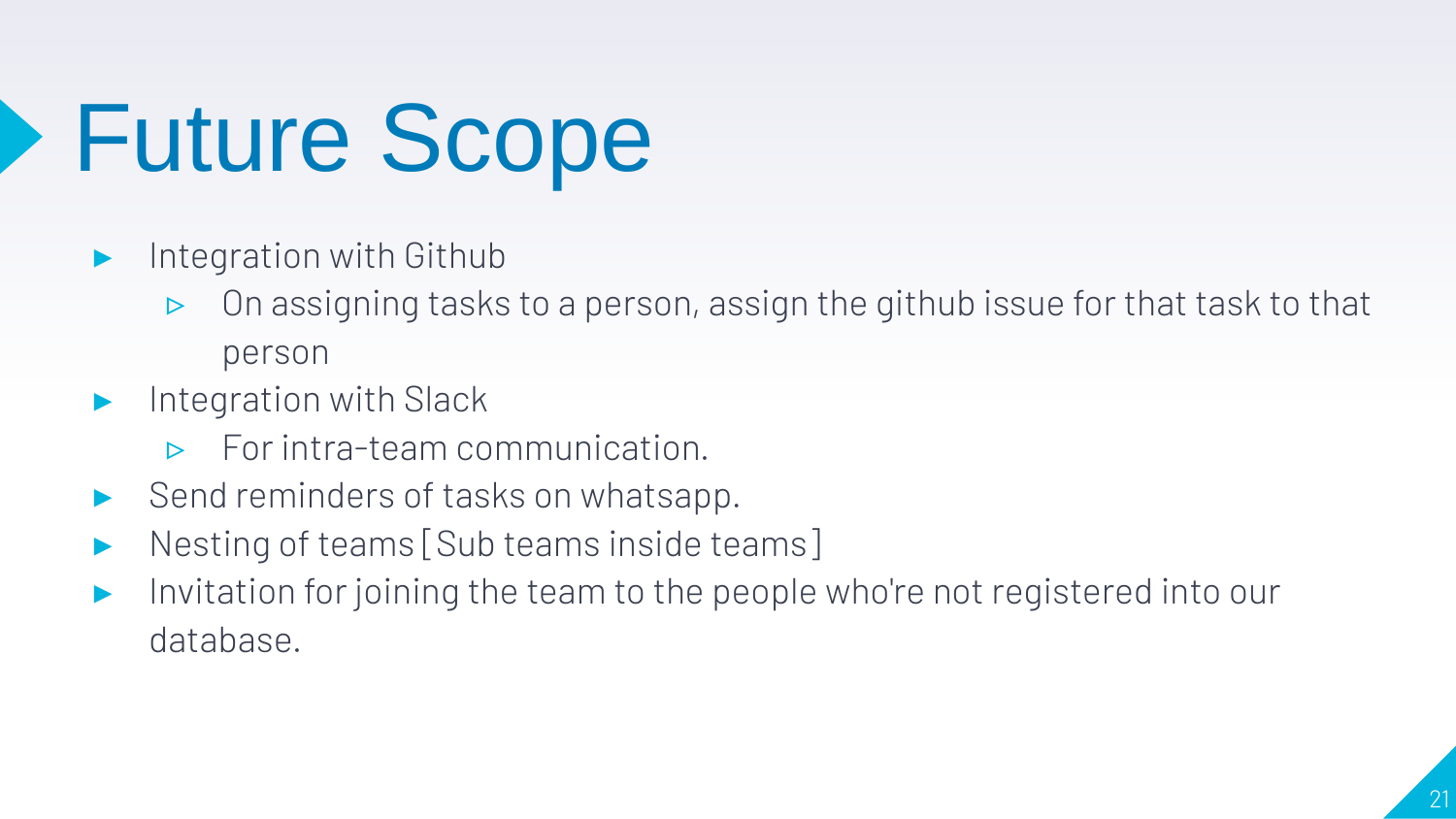

# Future Scope
Integration with Github
On assigning tasks to a person, assign the github issue for that task to that person
Integration with Slack
For intra-team communication.
Send reminders of tasks on whatsapp.
Nesting of teams [Sub teams inside teams]
Invitation for joining the team to the people who're not registered into our database.
21